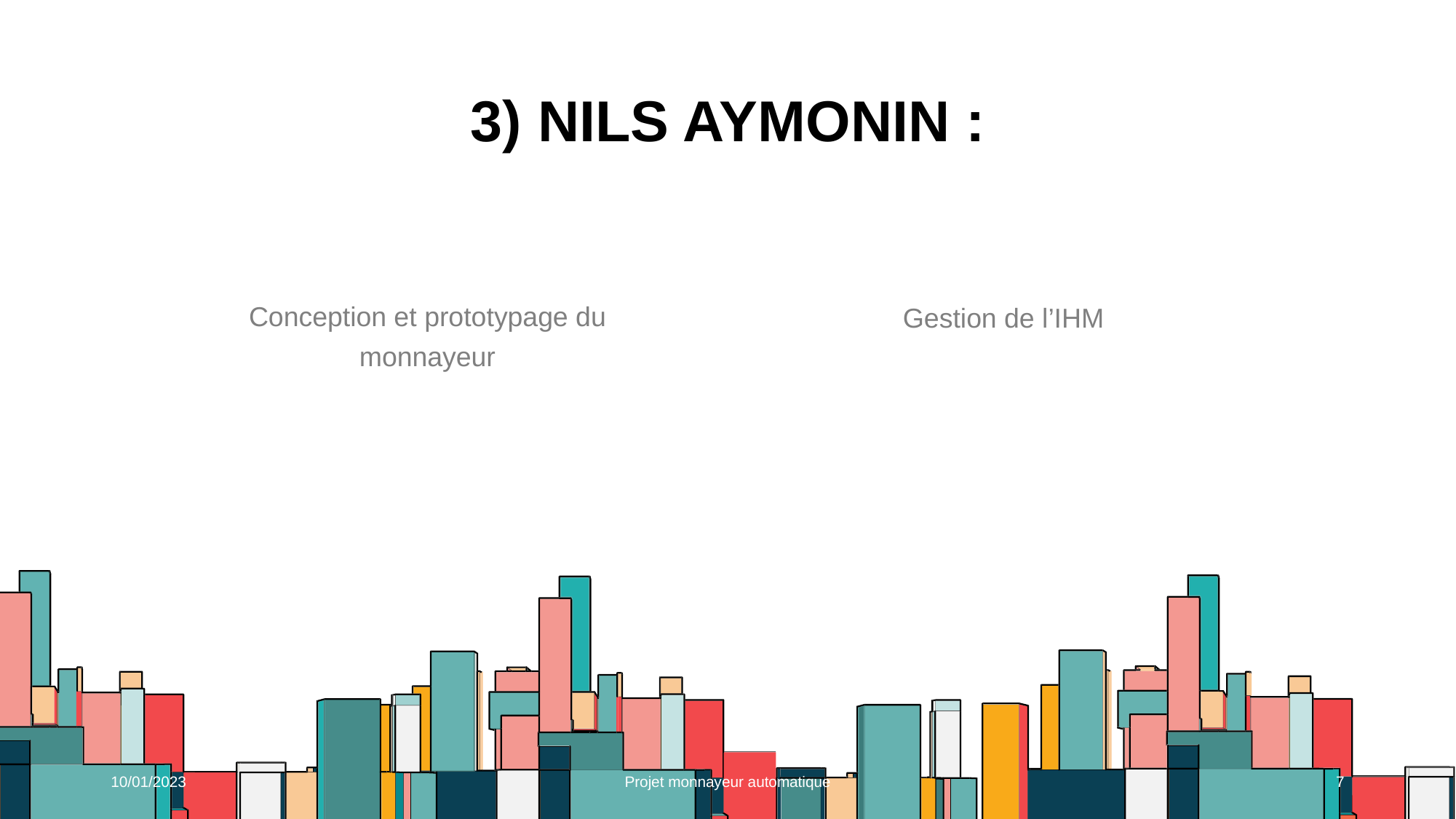

# 3) NILS AYMONIN :
Conception et prototypage du monnayeur
Gestion de l’IHM
10/01/2023
Projet monnayeur automatique
7